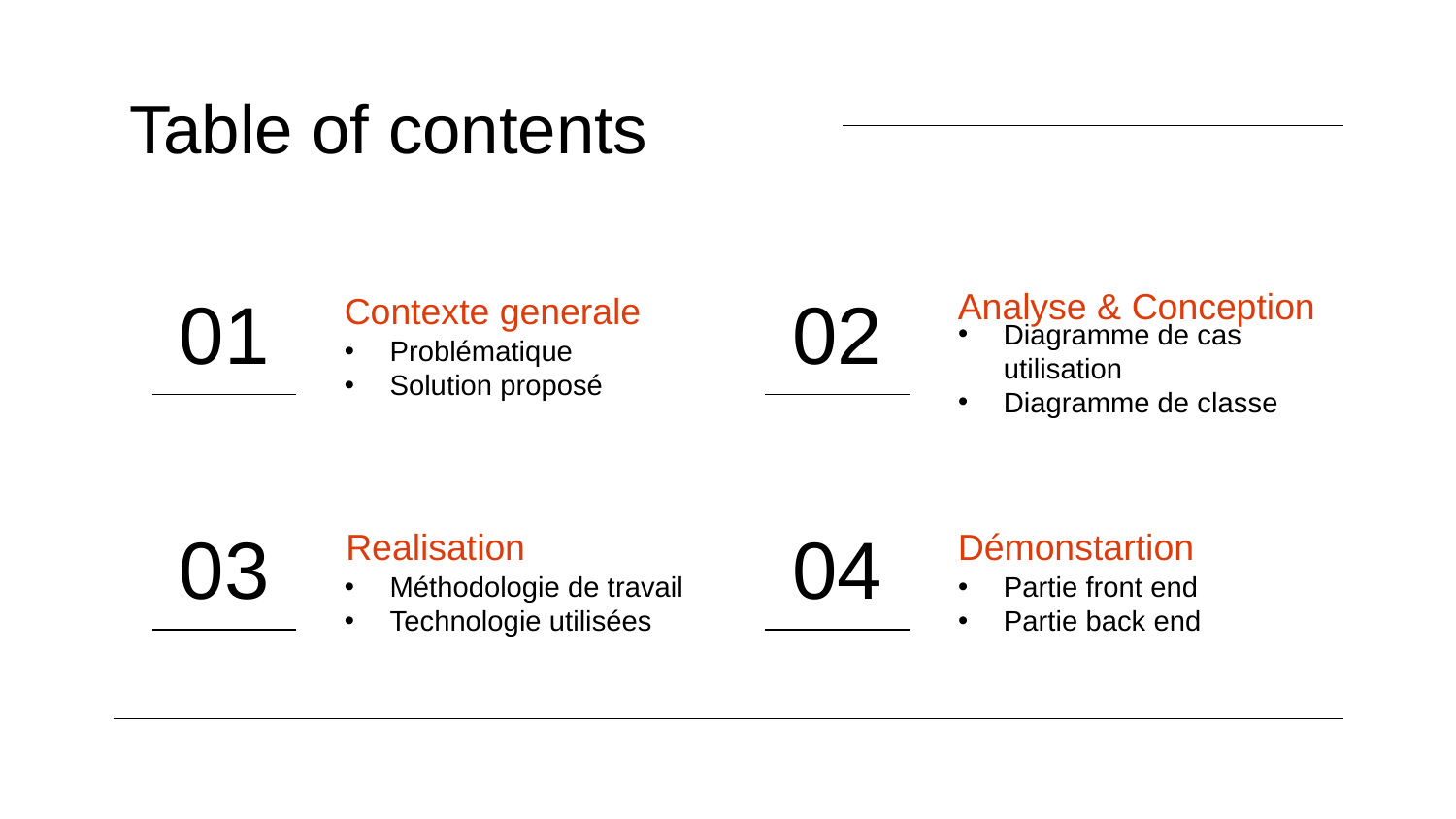

Table of contents
Analyse & Conception
# Contexte generale
01
02
Problématique
Solution proposé
Diagramme de cas utilisation
Diagramme de classe
Démonstartion
Realisation
03
04
Méthodologie de travail
Technologie utilisées
Partie front end
Partie back end